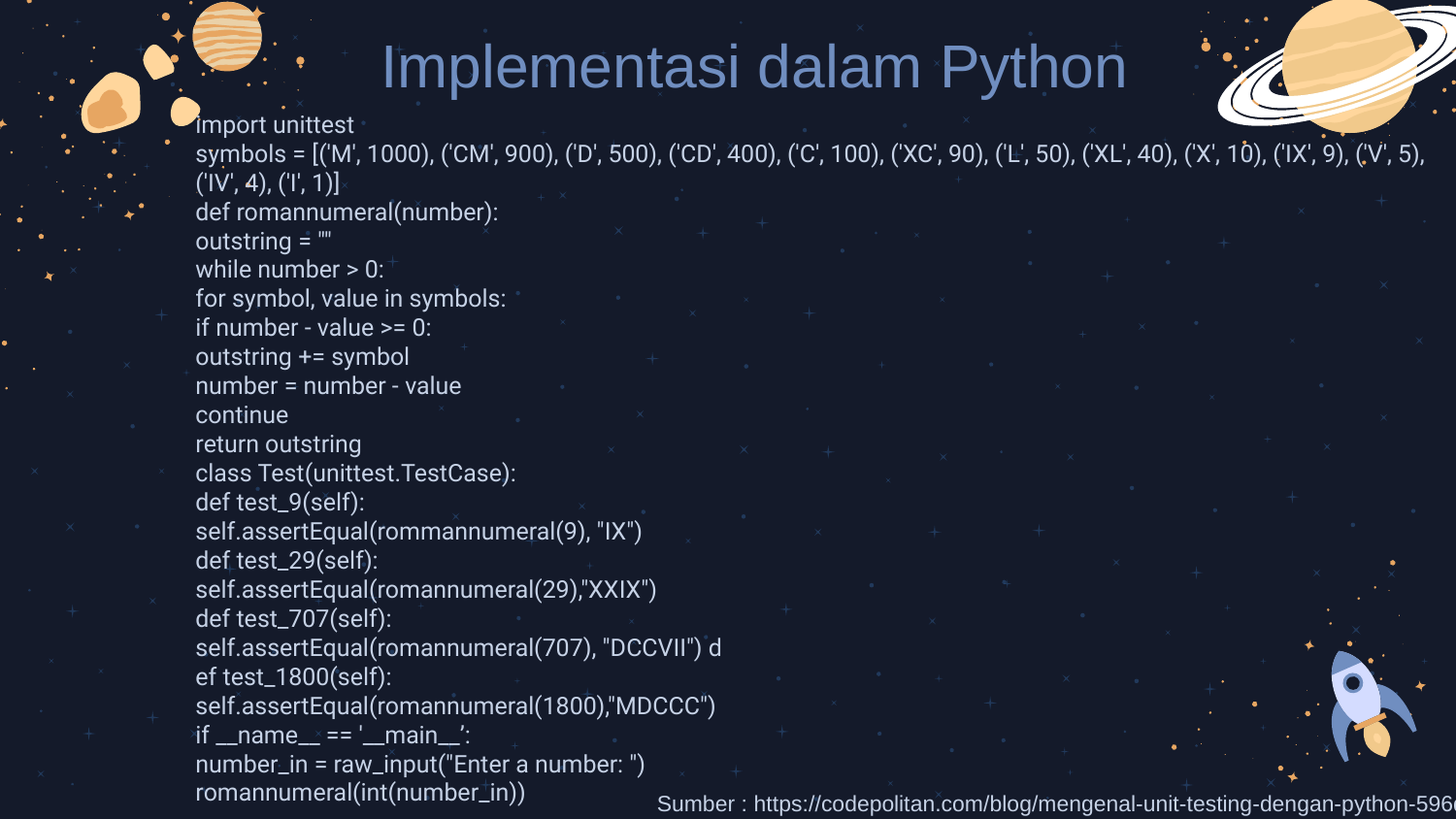

Implementasi dalam Python
import unittest
symbols = [('M', 1000), ('CM', 900), ('D', 500), ('CD', 400), ('C', 100), ('XC', 90), ('L', 50), ('XL', 40), ('X', 10), ('IX', 9), ('V', 5), ('IV', 4), ('I', 1)]
def romannumeral(number):
outstring = ""
while number > 0:
for symbol, value in symbols:
if number - value >= 0:
outstring += symbol
number = number - value
continue
return outstring
class Test(unittest.TestCase):
def test_9(self):
self.assertEqual(rommannumeral(9), "IX")
def test_29(self):
self.assertEqual(romannumeral(29),"XXIX")
def test_707(self):
self.assertEqual(romannumeral(707), "DCCVII") d
ef test_1800(self):
self.assertEqual(romannumeral(1800),"MDCCC")
if __name__ == '__main__’:
number_in = raw_input("Enter a number: ")
romannumeral(int(number_in))
Sumber : https://codepolitan.com/blog/mengenal-unit-testing-dengan-python-596da4e55cd01